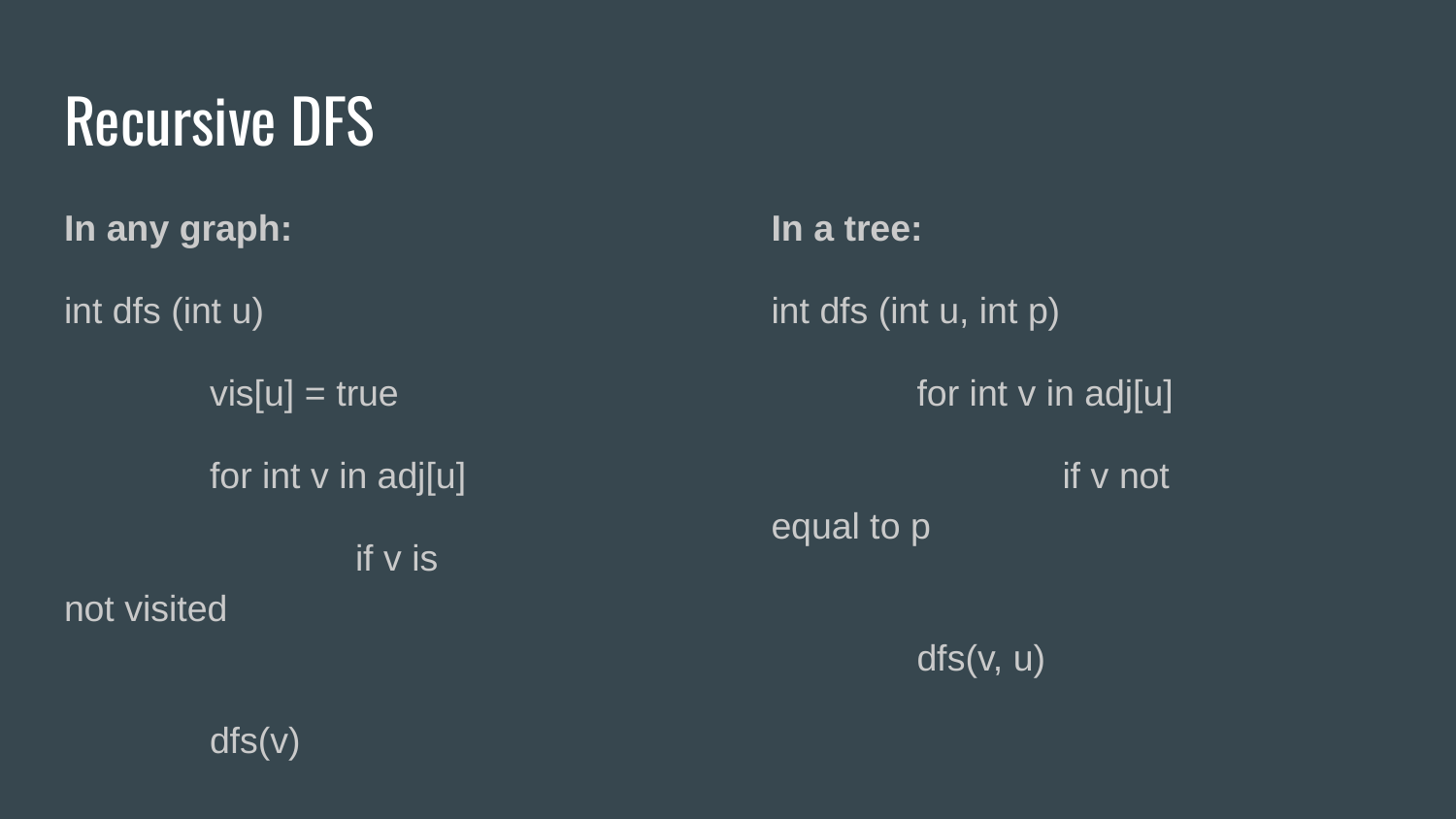

# Recursive DFS
In any graph:
int dfs (int u)
	vis[u] = true
	for int v in adj[u]
		if v is not visited
			dfs(v)
In a tree:
int dfs (int u, int p)
	for int v in adj[u]
		if v not equal to p
			dfs(v, u)